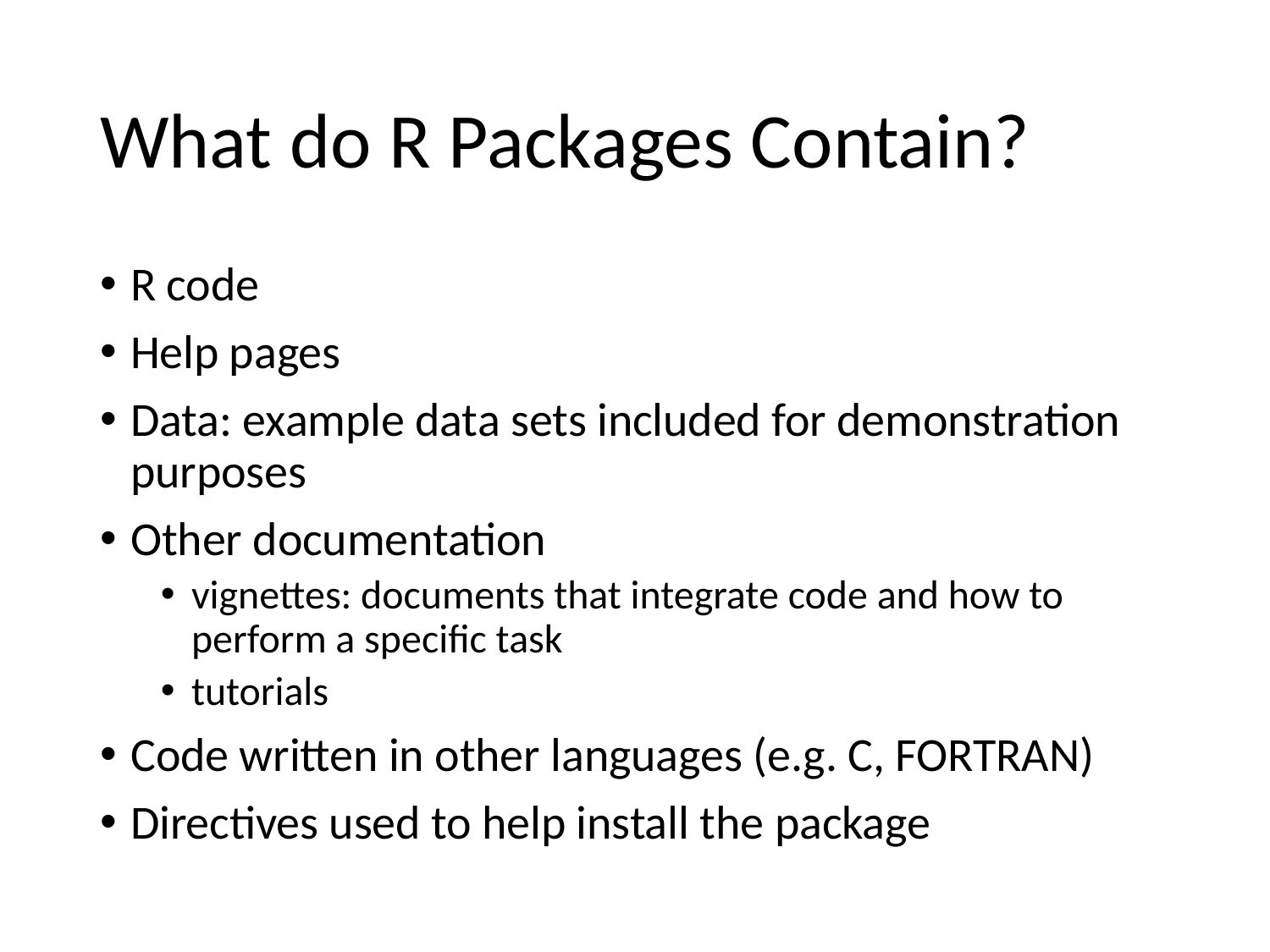

# What do R Packages Contain?
R code
Help pages
Data: example data sets included for demonstration purposes
Other documentation
vignettes: documents that integrate code and how to perform a specific task
tutorials
Code written in other languages (e.g. C, FORTRAN)
Directives used to help install the package